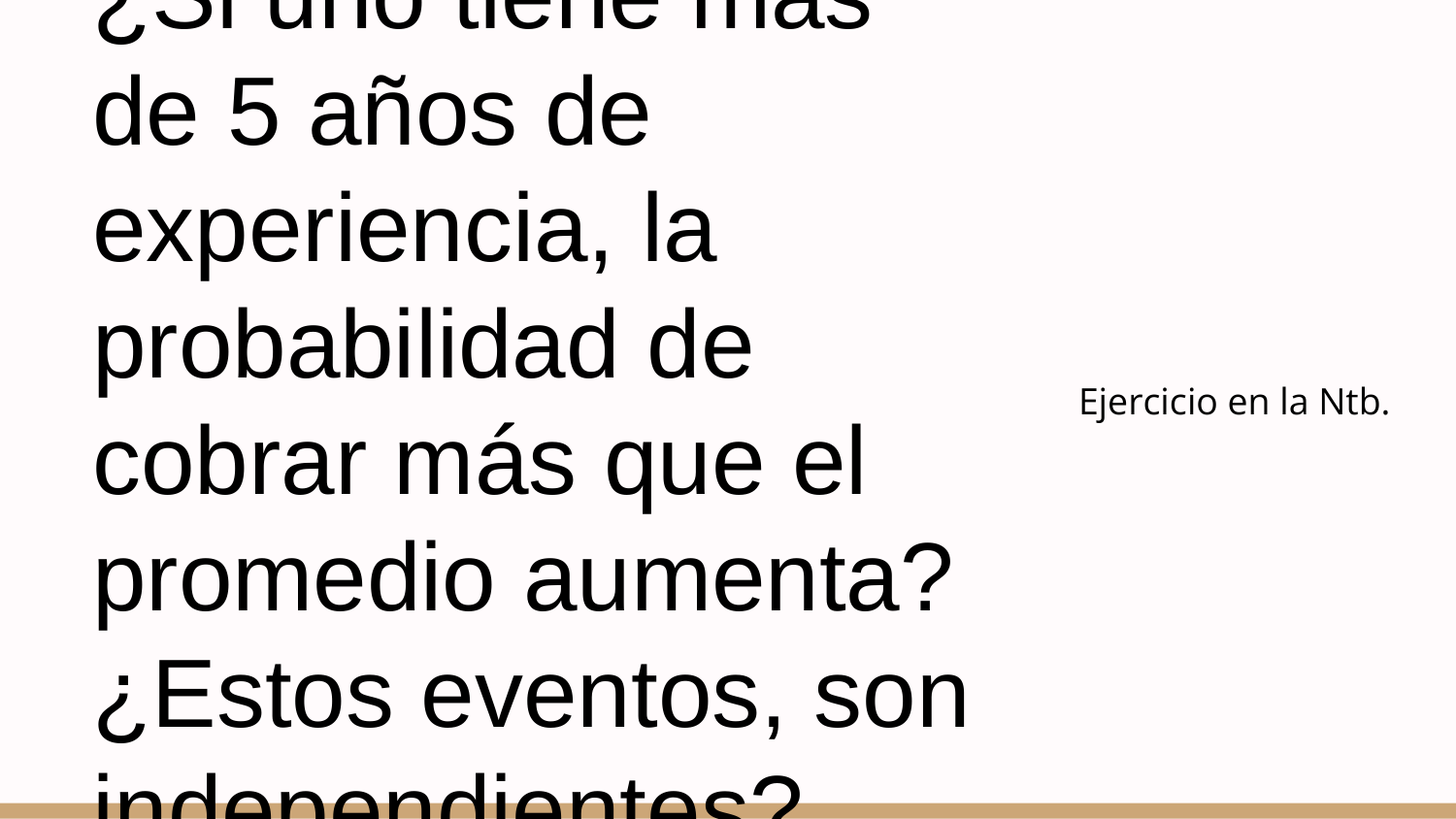

# ¿Si uno tiene más de 5 años de experiencia, la probabilidad de cobrar más que el promedio aumenta? ¿Estos eventos, son independientes?
Ejercicio en la Ntb.